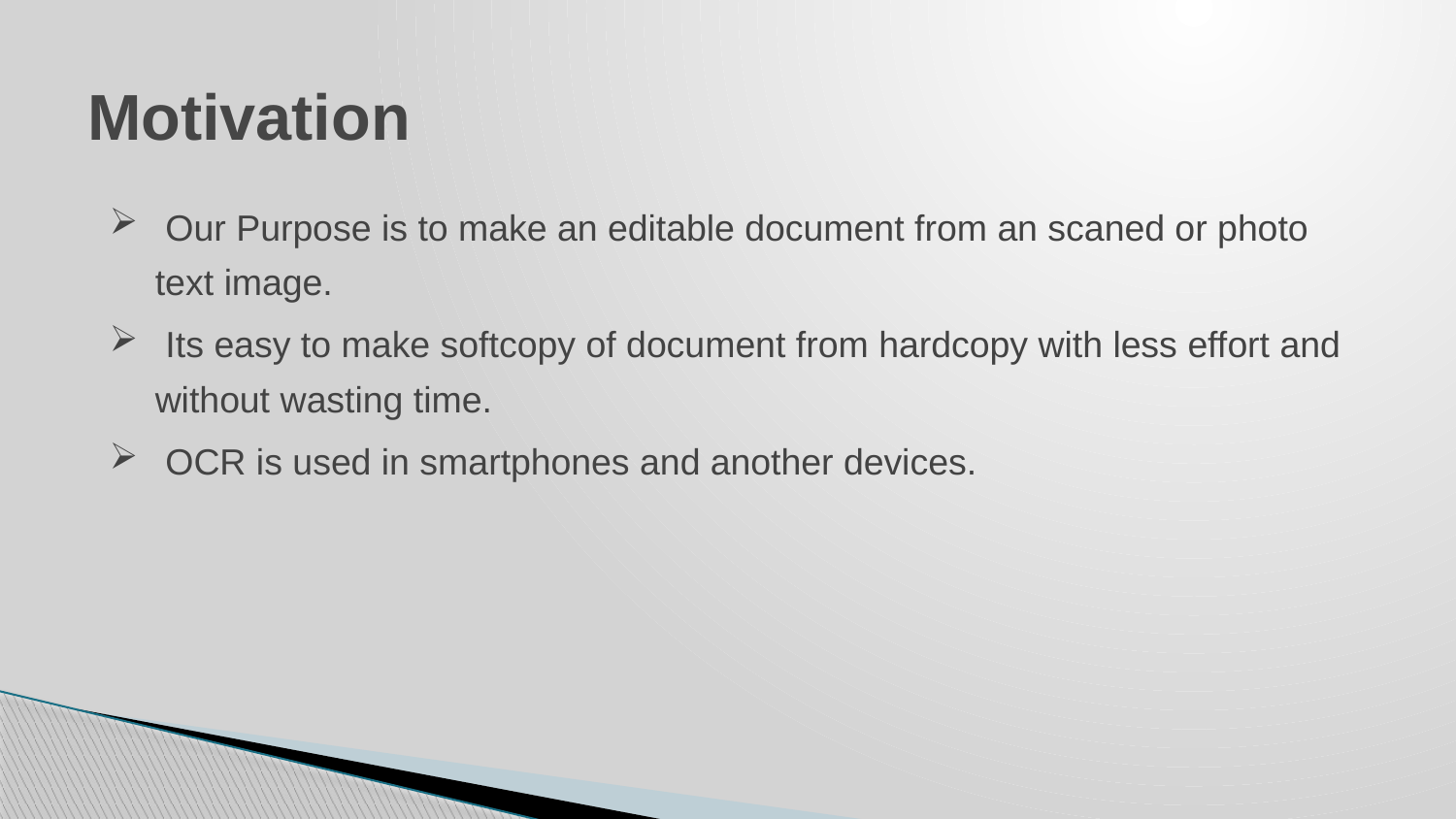

# Motivation
 Our Purpose is to make an editable document from an scaned or photo text image.
 Its easy to make softcopy of document from hardcopy with less effort and without wasting time.
 OCR is used in smartphones and another devices.